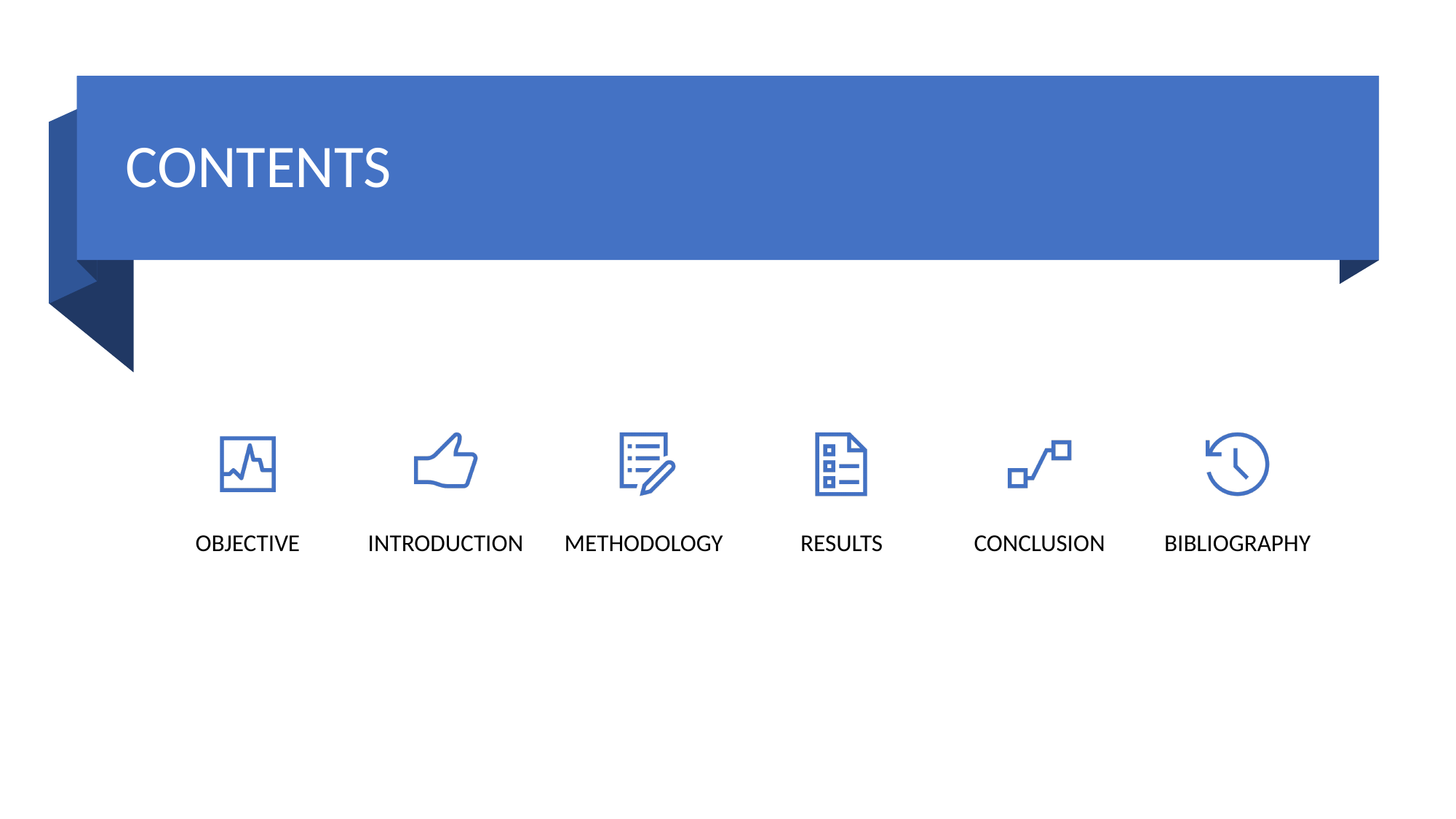

# CONTENTS

OBJECTIVE
INTRODUCTION
METHODOLOGY
RESULTS
CONCLUSION
BIBLIOGRAPHY